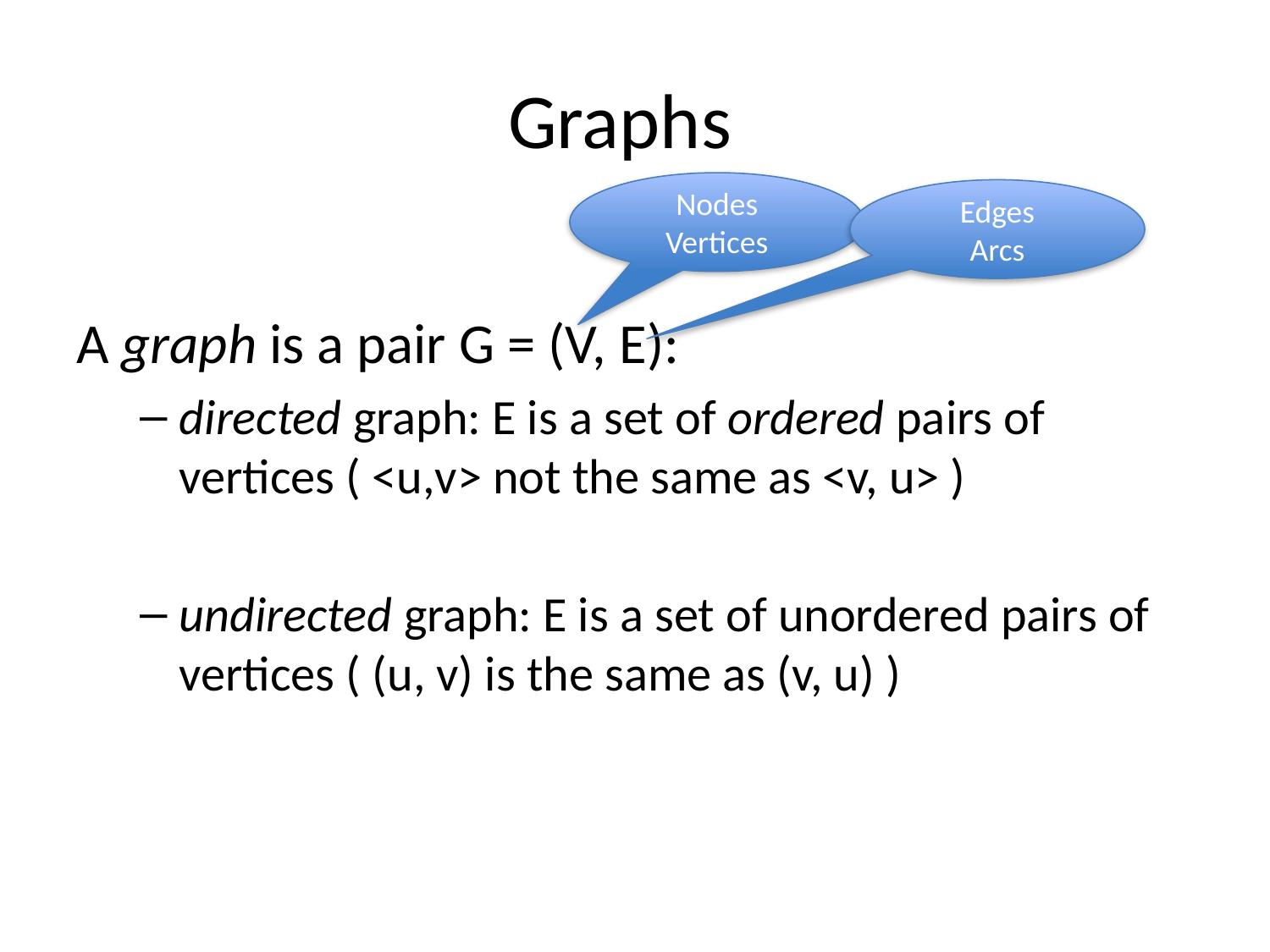

# Graphs
Nodes
Vertices
Edges
Arcs

A graph is a pair G = (V, E):
directed graph: E is a set of ordered pairs of vertices ( <u,v> not the same as <v, u> )

undirected graph: E is a set of unordered pairs of vertices ( (u, v) is the same as (v, u) )